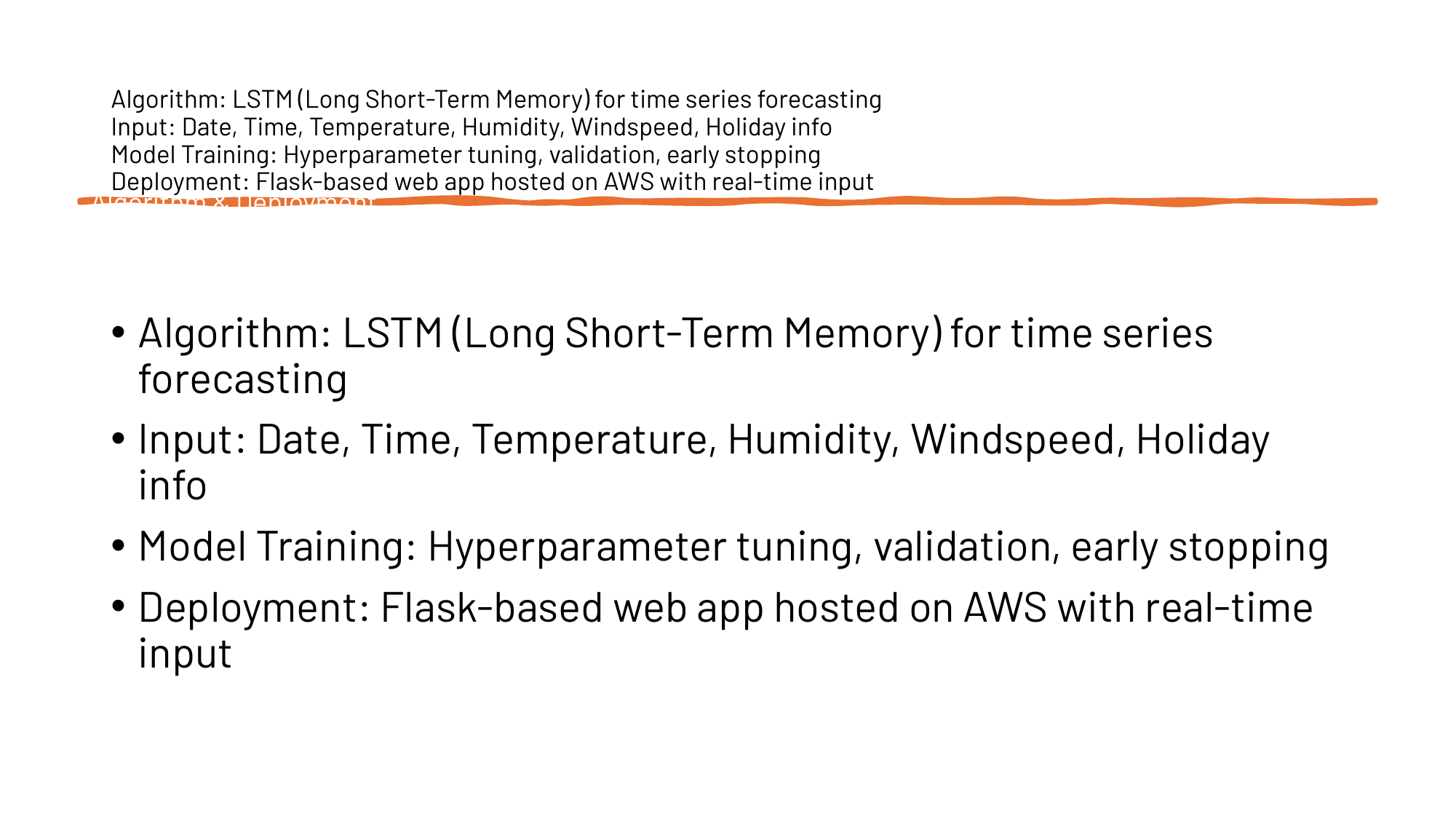

Algorithm & Deployment
# Algorithm: LSTM (Long Short-Term Memory) for time series forecasting
Input: Date, Time, Temperature, Humidity, Windspeed, Holiday info
Model Training: Hyperparameter tuning, validation, early stopping
Deployment: Flask-based web app hosted on AWS with real-time input
Algorithm & Deployment

Algorithm: LSTM (Long Short-Term Memory) for time series forecasting
Input: Date, Time, Temperature, Humidity, Windspeed, Holiday info
Model Training: Hyperparameter tuning, validation, early stopping
Deployment: Flask-based web app hosted on AWS with real-time input